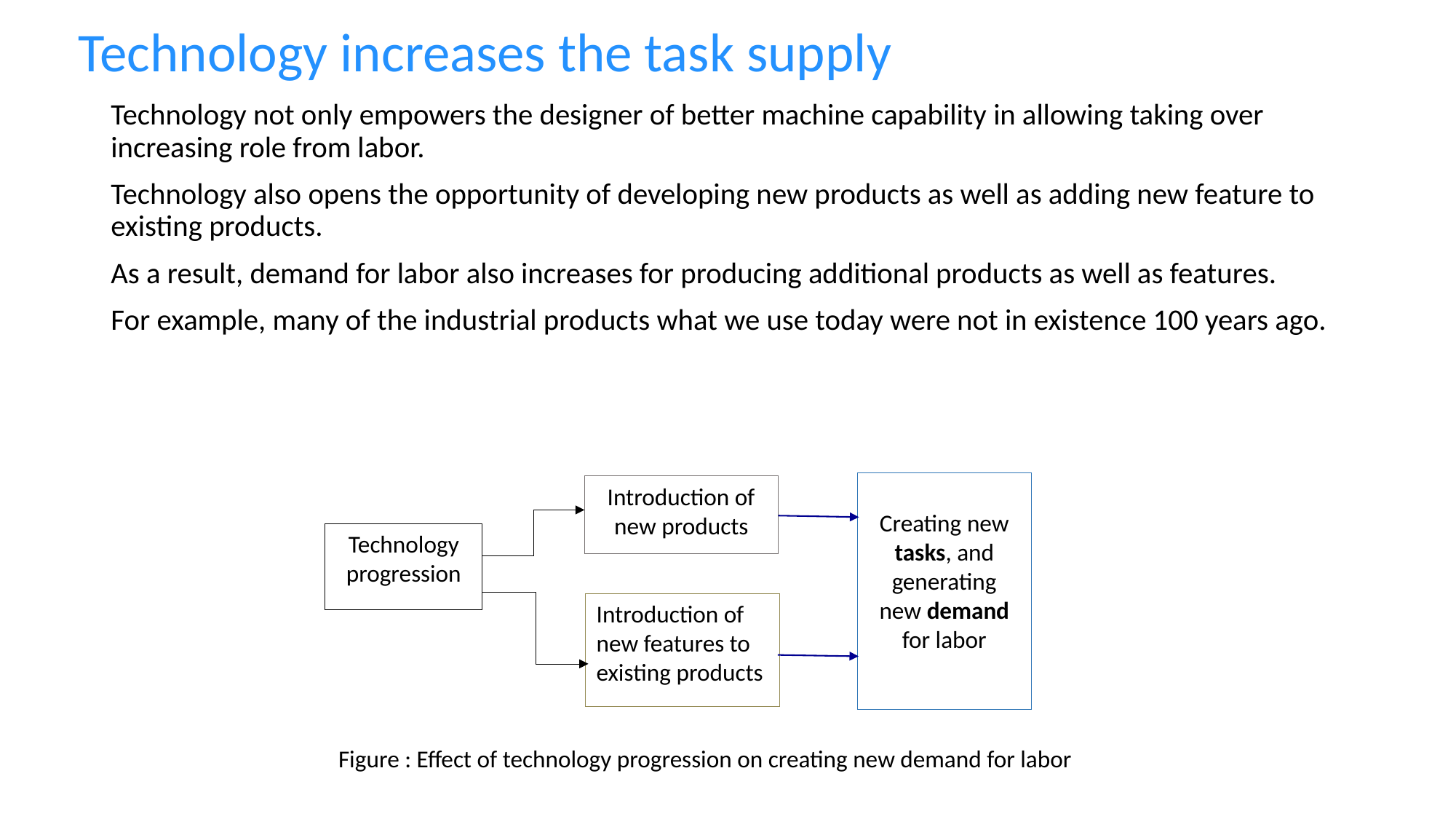

# Technology increases the task supply
Technology not only empowers the designer of better machine capability in allowing taking over increasing role from labor.
Technology also opens the opportunity of developing new products as well as adding new feature to existing products.
As a result, demand for labor also increases for producing additional products as well as features.
For example, many of the industrial products what we use today were not in existence 100 years ago.

Creating new tasks, and generating new demand for labor
Introduction of new products
Technology
progression
Introduction of new features to existing products
Figure : Effect of technology progression on creating new demand for labor